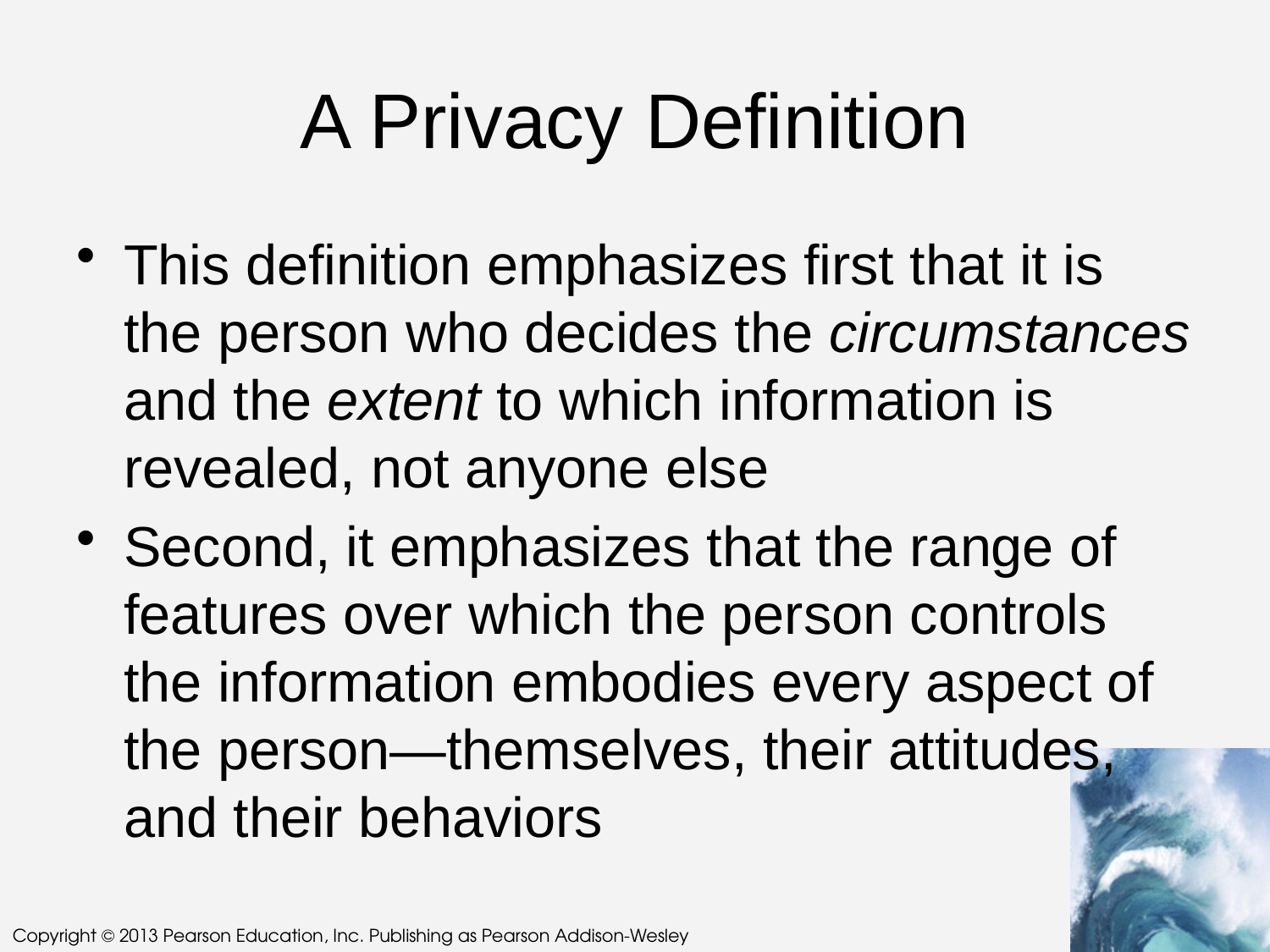

# A Privacy Definition
This definition emphasizes first that it is the person who decides the circumstances and the extent to which information is revealed, not anyone else
Second, it emphasizes that the range of features over which the person controls the information embodies every aspect of the person—themselves, their attitudes, and their behaviors